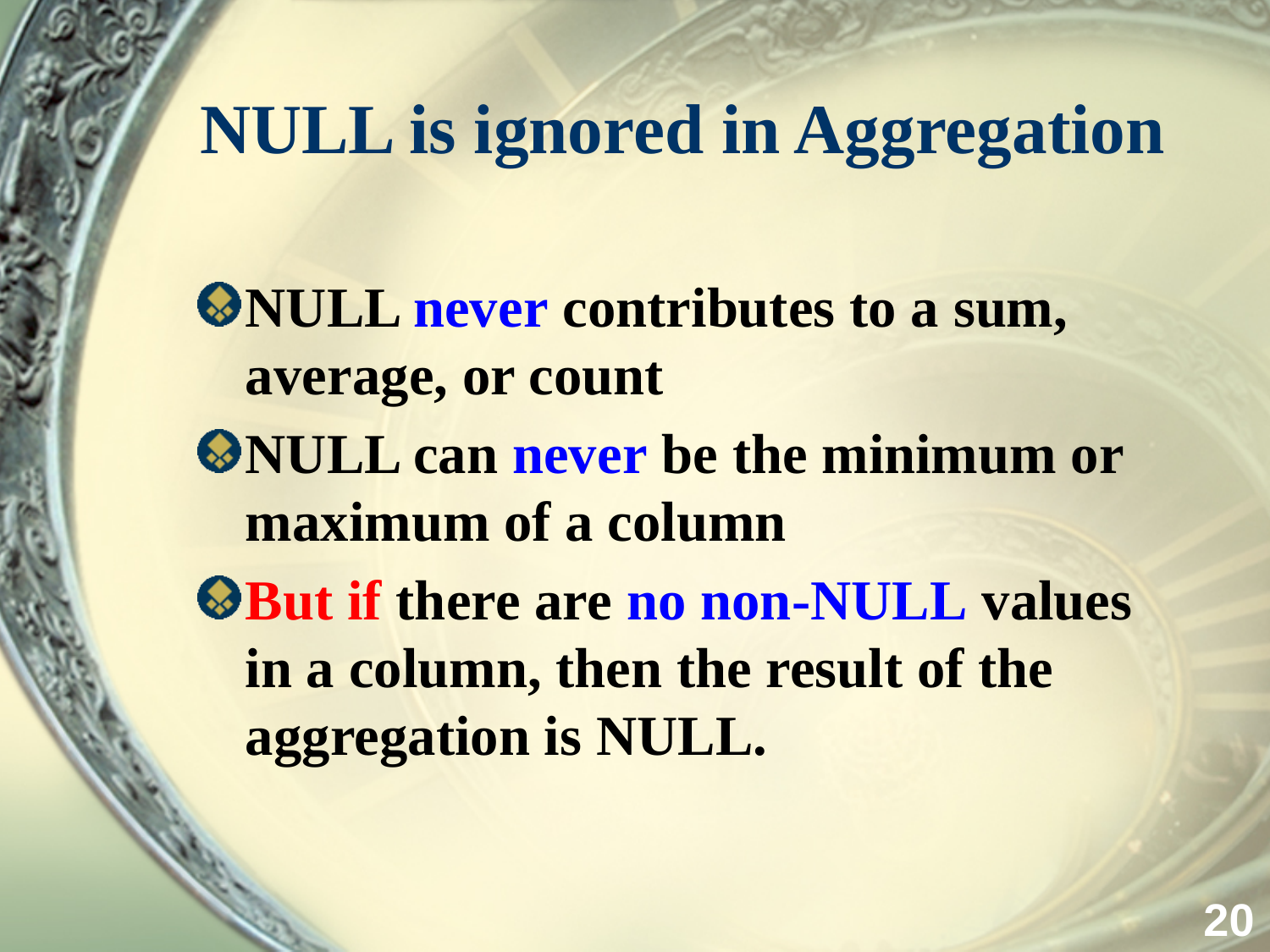

# NULL is ignored in Aggregation
NULL never contributes to a sum, average, or count
NULL can never be the minimum or maximum of a column
But if there are no non-NULL values in a column, then the result of the aggregation is NULL.
20